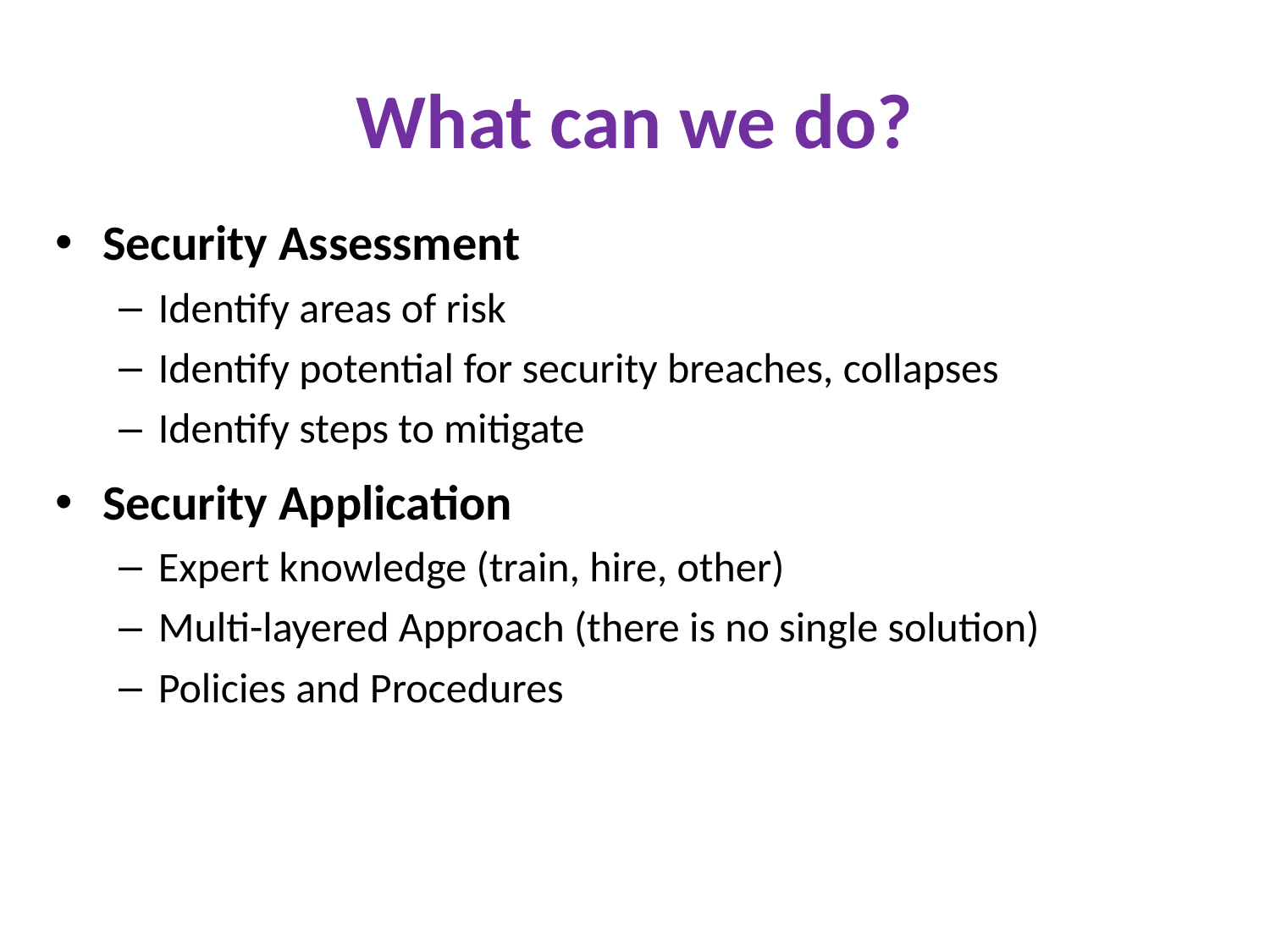

# What can we do?
Security Assessment
Identify areas of risk
Identify potential for security breaches, collapses
Identify steps to mitigate
Security Application
Expert knowledge (train, hire, other)
Multi-layered Approach (there is no single solution)
Policies and Procedures